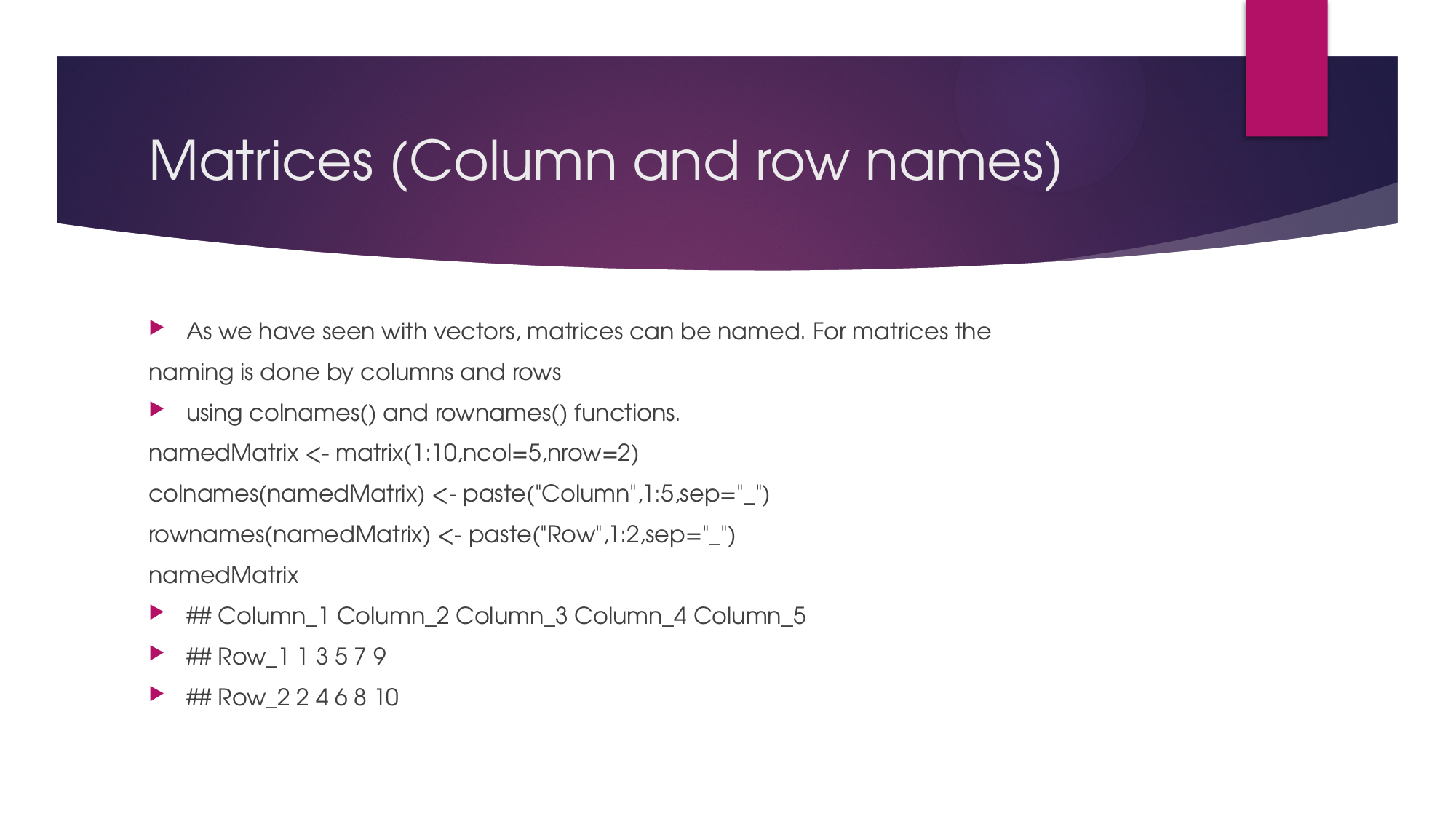

# Matrices (Column and row names)
As we have seen with vectors, matrices can be named. For matrices the
naming is done by columns and rows
using colnames() and rownames() functions.
namedMatrix <- matrix(1:10,ncol=5,nrow=2)
colnames(namedMatrix) <- paste("Column",1:5,sep="_")
rownames(namedMatrix) <- paste("Row",1:2,sep="_")
namedMatrix
## Column_1 Column_2 Column_3 Column_4 Column_5
## Row_1 1 3 5 7 9
## Row_2 2 4 6 8 10